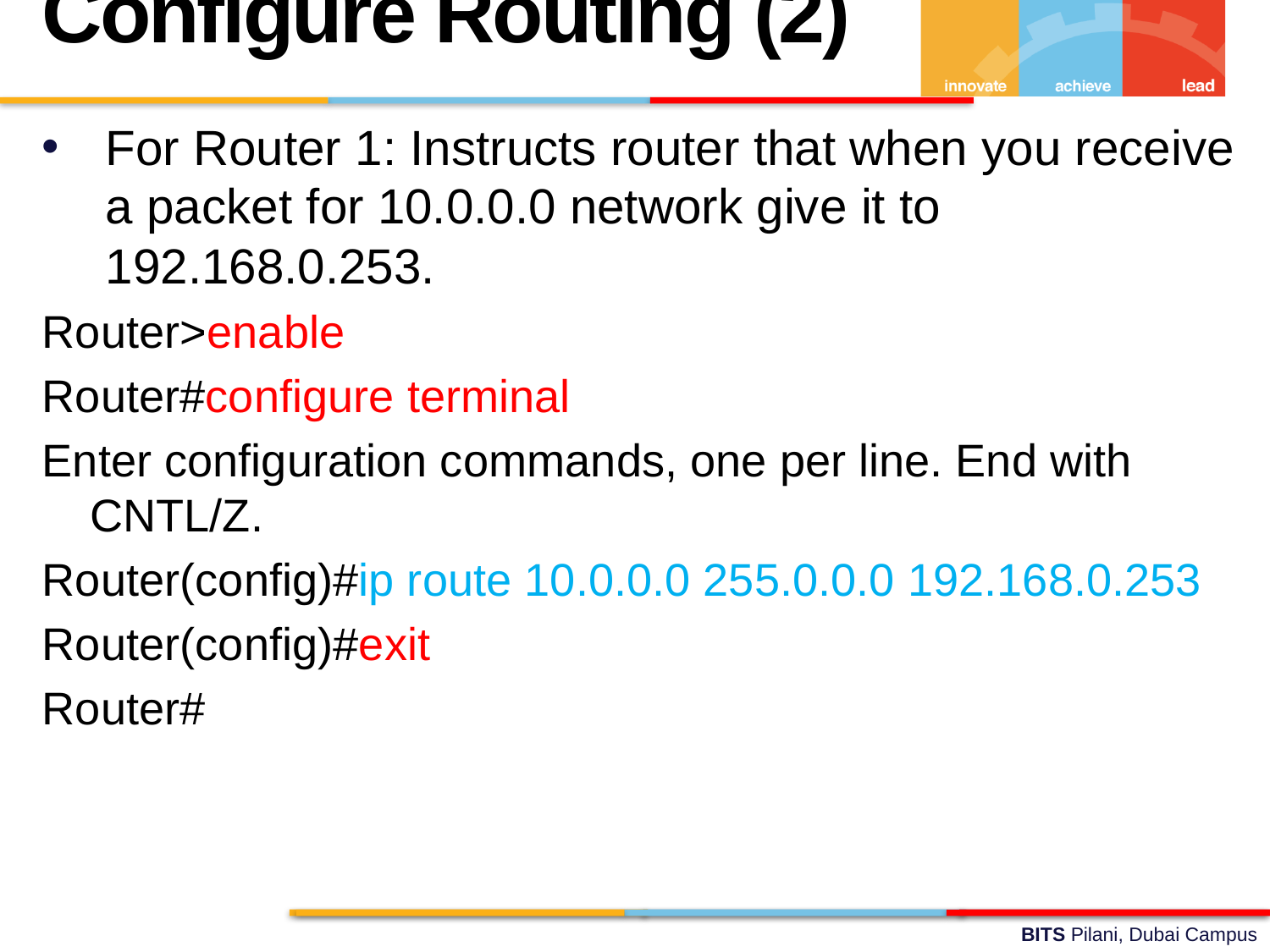

Configure Routing (2)
For Router 1: Instructs router that when you receive a packet for 10.0.0.0 network give it to 192.168.0.253.
Router>enable
Router#configure terminal
Enter configuration commands, one per line. End with CNTL/Z.
Router(config)#ip route 10.0.0.0 255.0.0.0 192.168.0.253
Router(config)#exit
Router#